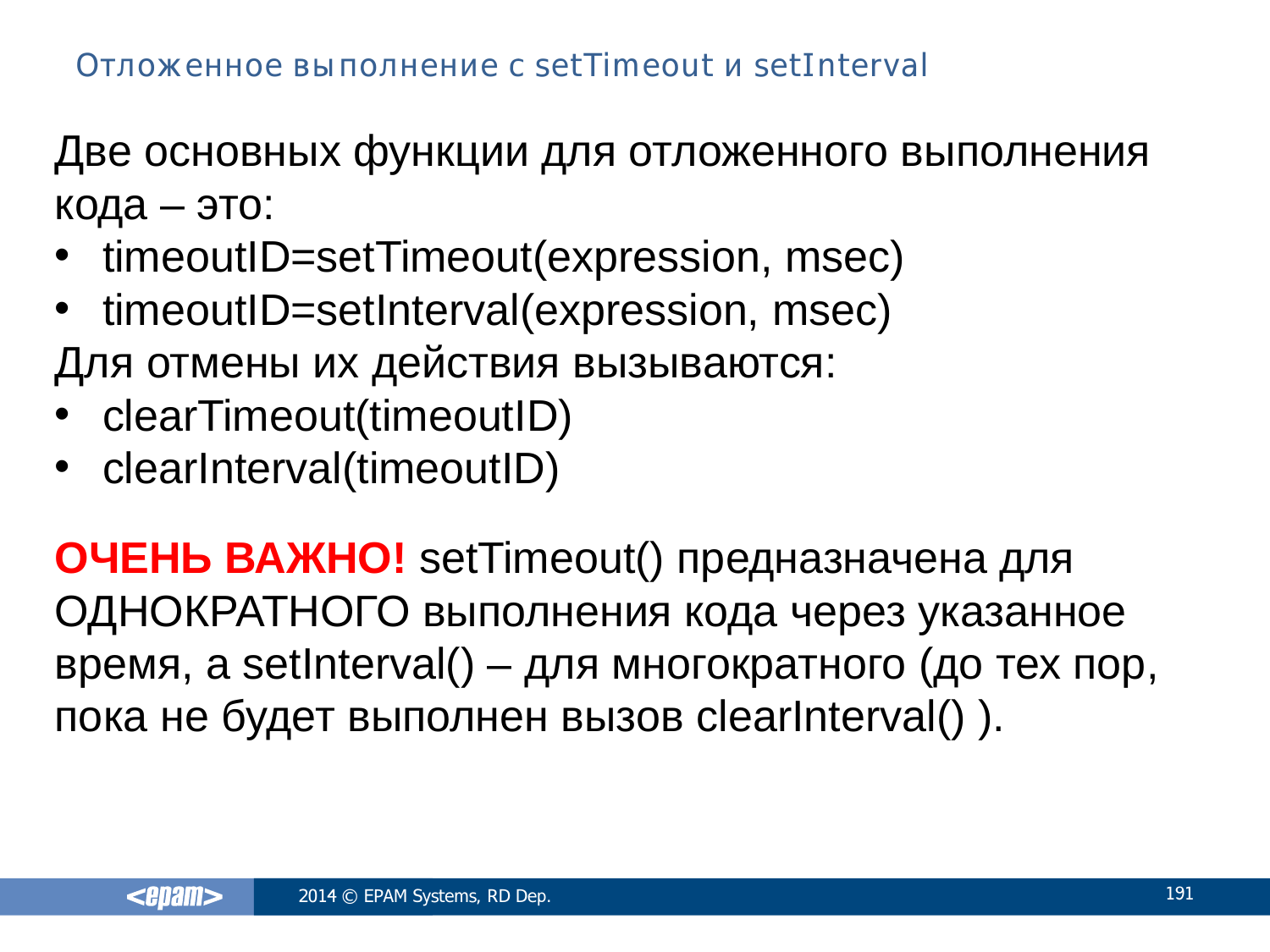

# Отложенное выполнение с setTimeout и setInterval
Две основных функции для отложенного выполнения кода – это:
timeoutID=setTimeout(expression, msec)
timeoutID=setInterval(expression, msec)
Для отмены их действия вызываются:
clearTimeout(timeoutID)
clearInterval(timeoutID)
ОЧЕНЬ ВАЖНО! setTimeout() предназначена для ОДНОКРАТНОГО выполнения кода через указанное время, а setInterval() – для многократного (до тех пор, пока не будет выполнен вызов clearInterval() ).
191
2014 © EPAM Systems, RD Dep.